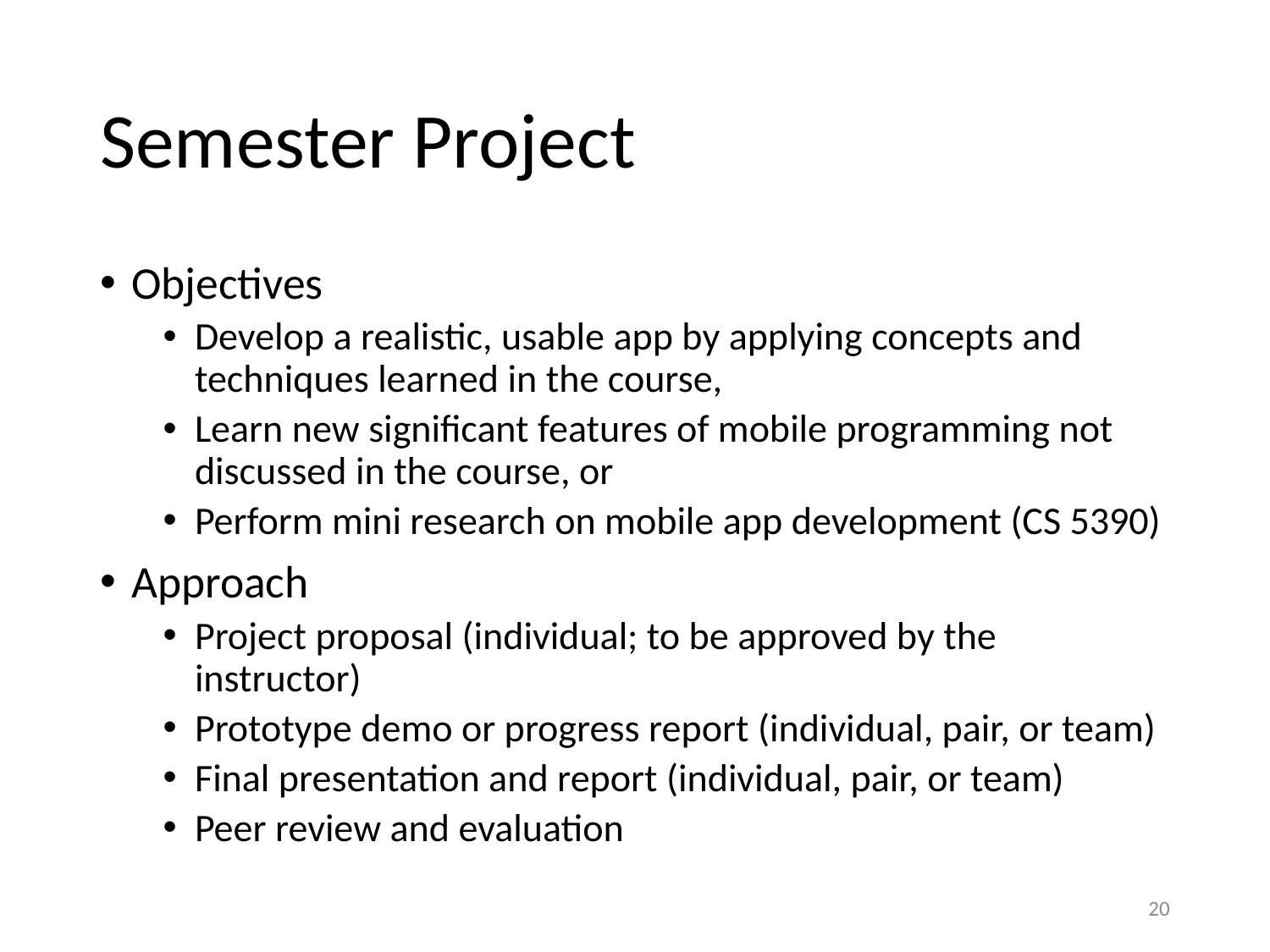

# Semester Project
Objectives
Develop a realistic, usable app by applying concepts and techniques learned in the course,
Learn new significant features of mobile programming not discussed in the course, or
Perform mini research on mobile app development (CS 5390)
Approach
Project proposal (individual; to be approved by the instructor)
Prototype demo or progress report (individual, pair, or team)
Final presentation and report (individual, pair, or team)
Peer review and evaluation
20